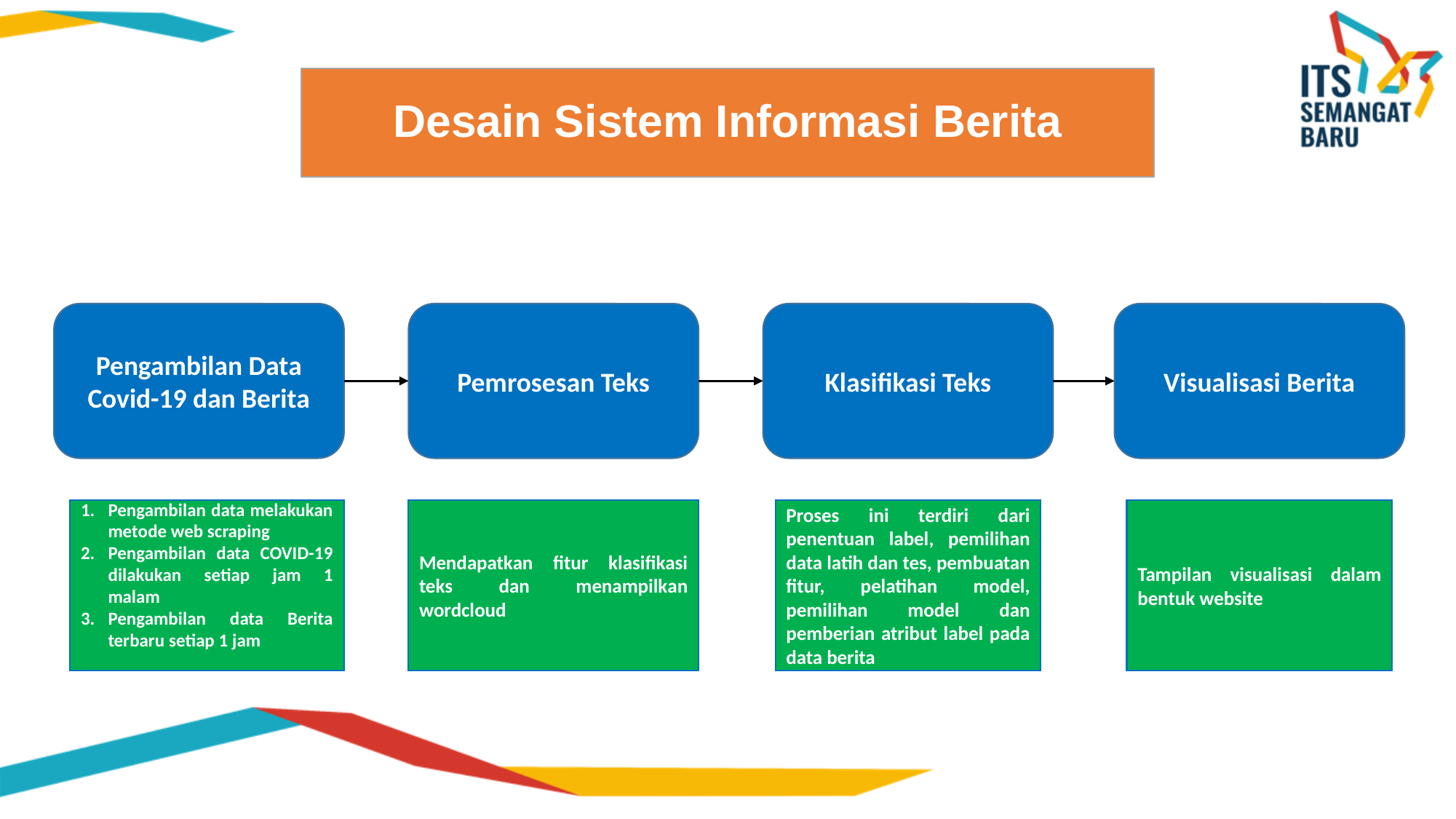

Desain Sistem Informasi Berita
Pengambilan Data Covid-19 dan Berita
Pemrosesan Teks
Klasifikasi Teks
Visualisasi Berita
Pengambilan data melakukan metode web scraping
Pengambilan data COVID-19 dilakukan setiap jam 1 malam
Pengambilan data Berita terbaru setiap 1 jam

Mendapatkan fitur klasifikasi teks dan menampilkan wordcloud
Proses ini terdiri dari penentuan label, pemilihan data latih dan tes, pembuatan fitur, pelatihan model, pemilihan model dan pemberian atribut label pada data berita
Tampilan visualisasi dalam bentuk website